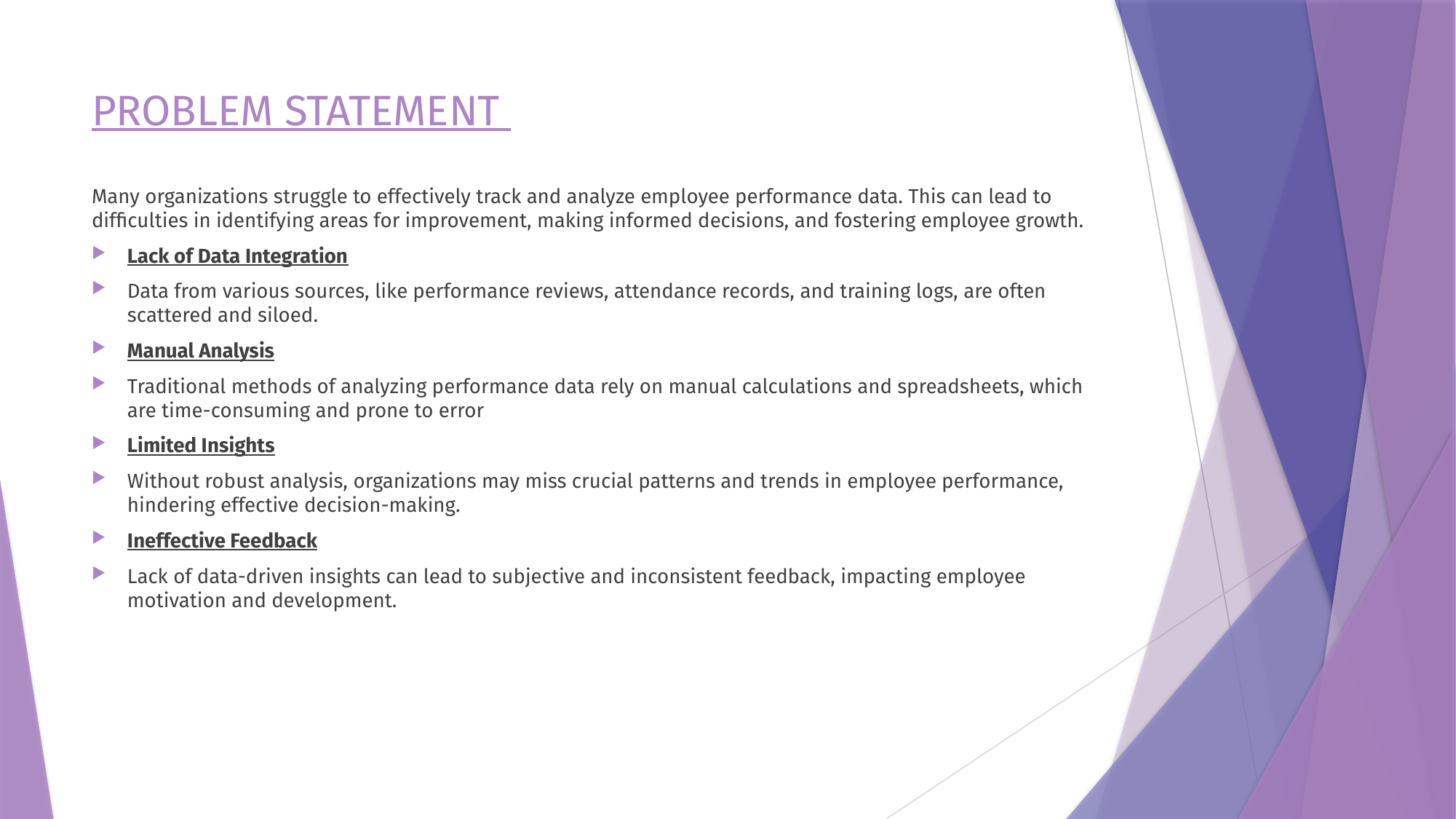

# PROBLEM STATEMENT
Many organizations struggle to effectively track and analyze employee performance data. This can lead to difficulties in identifying areas for improvement, making informed decisions, and fostering employee growth.
Lack of Data Integration
Data from various sources, like performance reviews, attendance records, and training logs, are often scattered and siloed.
Manual Analysis
Traditional methods of analyzing performance data rely on manual calculations and spreadsheets, which are time-consuming and prone to error
Limited Insights
Without robust analysis, organizations may miss crucial patterns and trends in employee performance, hindering effective decision-making.
Ineffective Feedback
Lack of data-driven insights can lead to subjective and inconsistent feedback, impacting employee motivation and development.